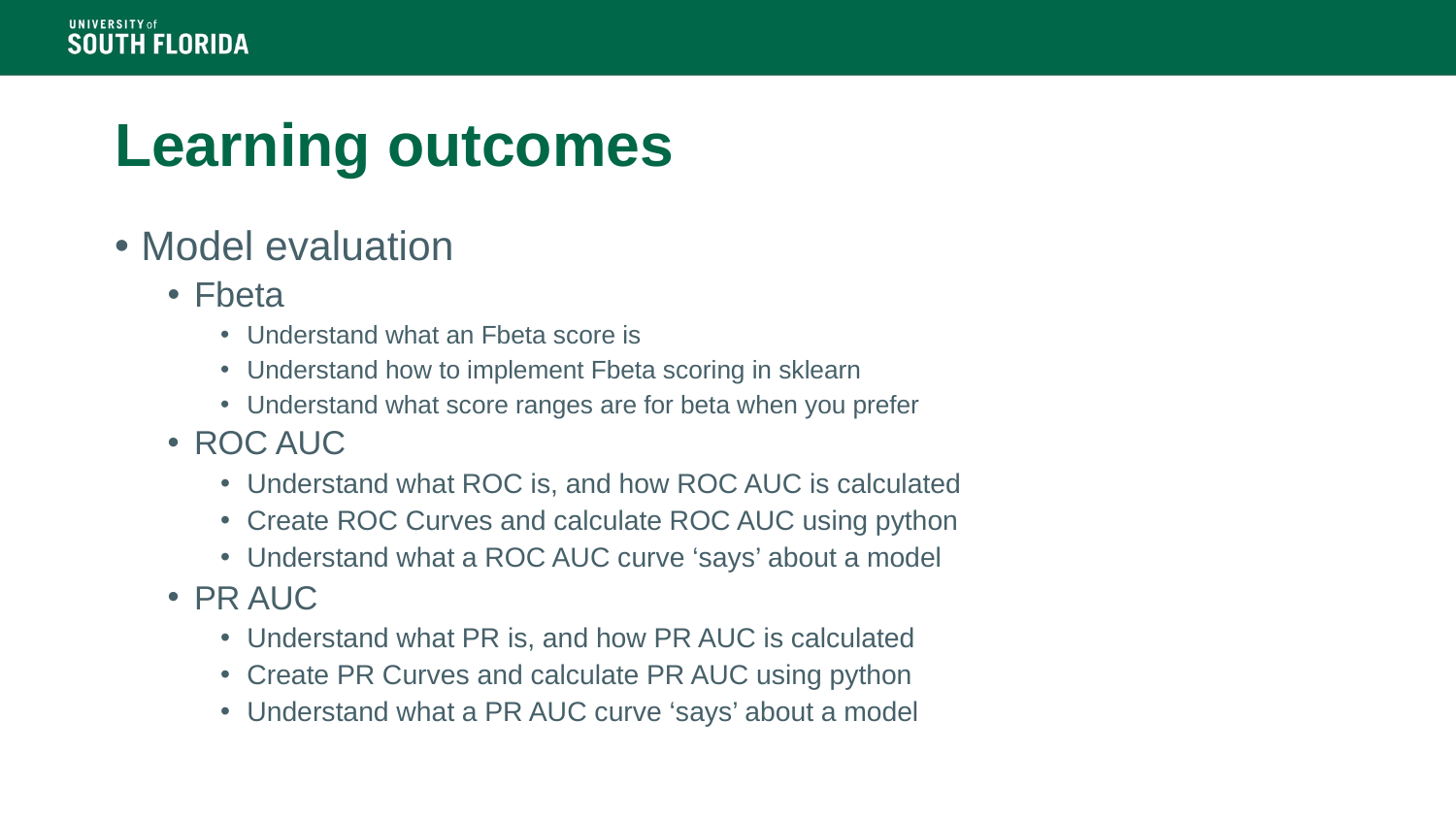

# Learning outcomes
Model evaluation
Fbeta
Understand what an Fbeta score is
Understand how to implement Fbeta scoring in sklearn
Understand what score ranges are for beta when you prefer
ROC AUC
Understand what ROC is, and how ROC AUC is calculated
Create ROC Curves and calculate ROC AUC using python
Understand what a ROC AUC curve ‘says’ about a model
PR AUC
Understand what PR is, and how PR AUC is calculated
Create PR Curves and calculate PR AUC using python
Understand what a PR AUC curve ‘says’ about a model